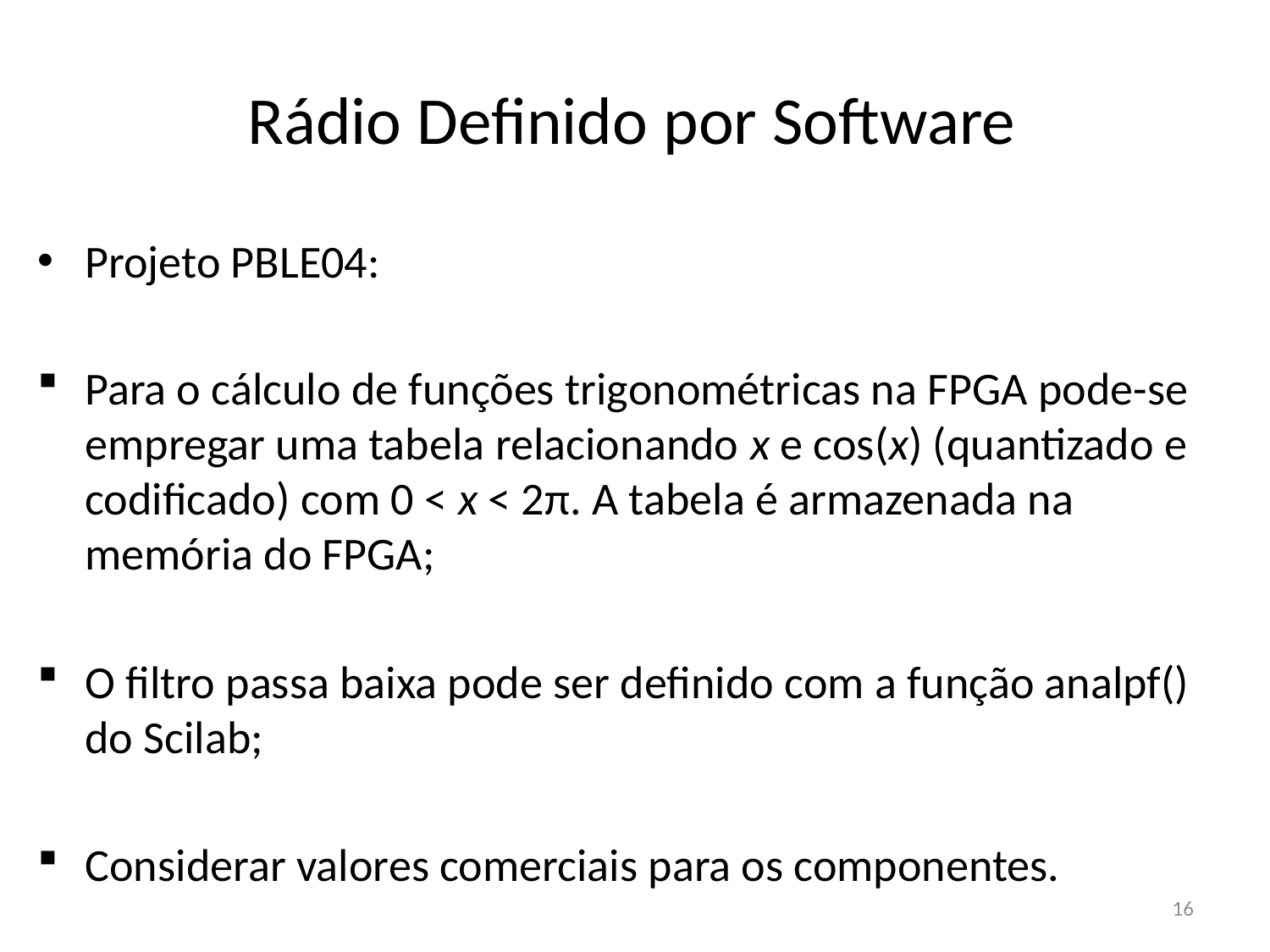

Rádio Definido por Software
Projeto PBLE04:

Para o cálculo de funções trigonométricas na FPGA pode-se empregar uma tabela relacionando x e cos(x) (quantizado e codificado) com 0 < x < 2π. A tabela é armazenada na memória do FPGA;

O filtro passa baixa pode ser definido com a função analpf() do Scilab;

Considerar valores comerciais para os componentes.

16